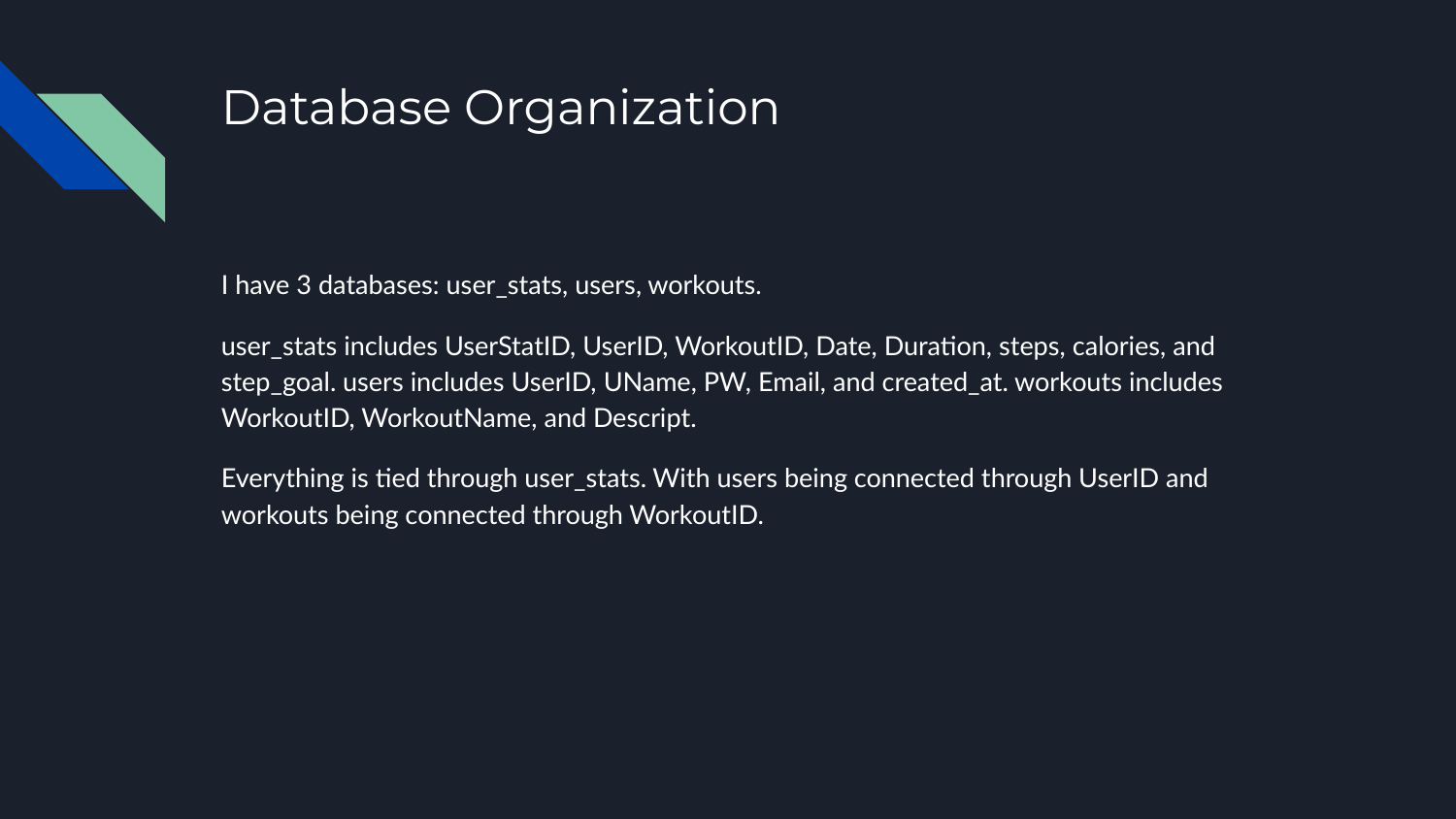

# Database Organization
I have 3 databases: user_stats, users, workouts.
user_stats includes UserStatID, UserID, WorkoutID, Date, Duration, steps, calories, and step_goal. users includes UserID, UName, PW, Email, and created_at. workouts includes WorkoutID, WorkoutName, and Descript.
Everything is tied through user_stats. With users being connected through UserID and workouts being connected through WorkoutID.